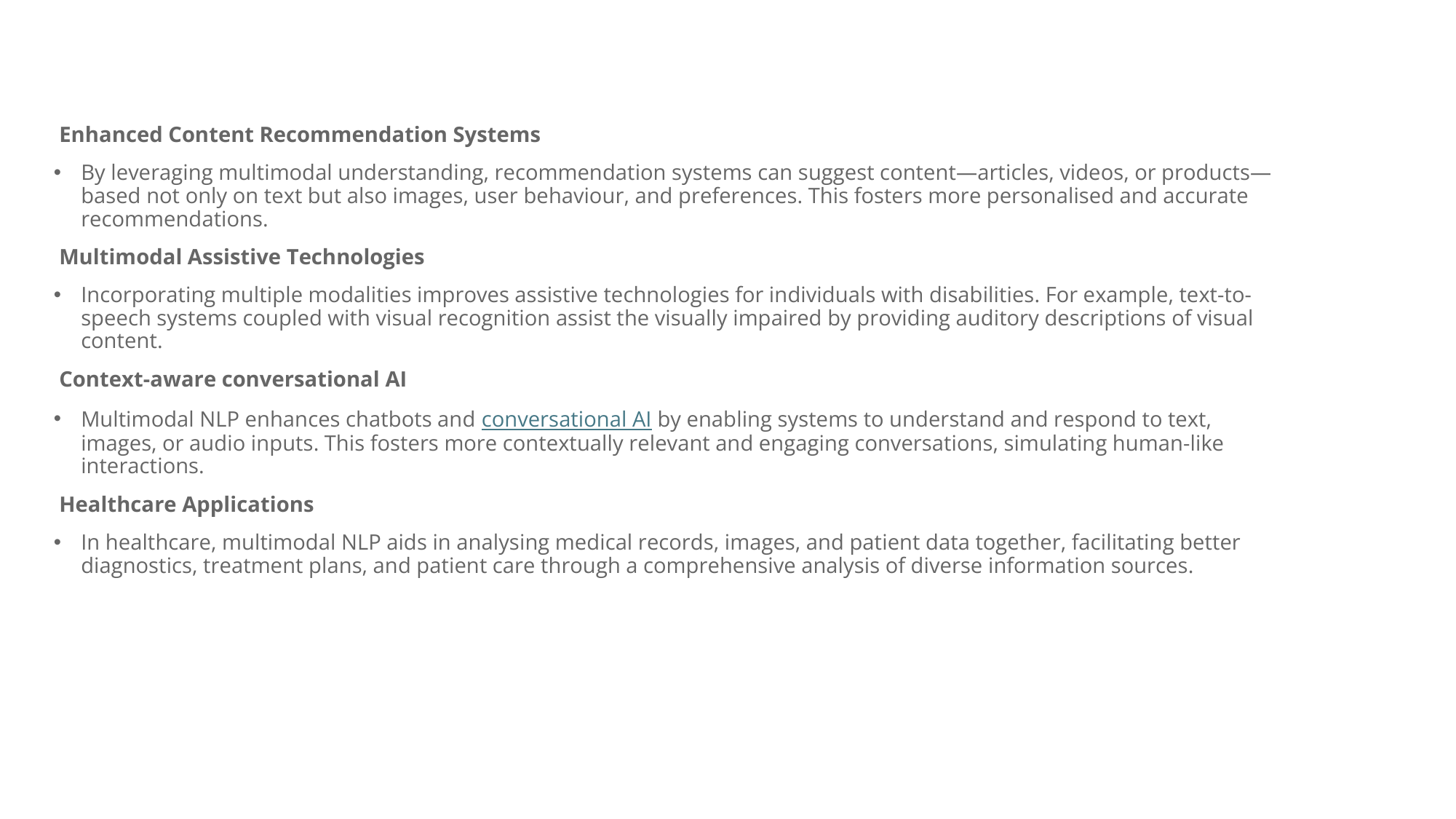

Enhanced Content Recommendation Systems
By leveraging multimodal understanding, recommendation systems can suggest content—articles, videos, or products—based not only on text but also images, user behaviour, and preferences. This fosters more personalised and accurate recommendations.
 Multimodal Assistive Technologies
Incorporating multiple modalities improves assistive technologies for individuals with disabilities. For example, text-to-speech systems coupled with visual recognition assist the visually impaired by providing auditory descriptions of visual content.
 Context-aware conversational AI
Multimodal NLP enhances chatbots and conversational AI by enabling systems to understand and respond to text, images, or audio inputs. This fosters more contextually relevant and engaging conversations, simulating human-like interactions.
 Healthcare Applications
In healthcare, multimodal NLP aids in analysing medical records, images, and patient data together, facilitating better diagnostics, treatment plans, and patient care through a comprehensive analysis of diverse information sources.